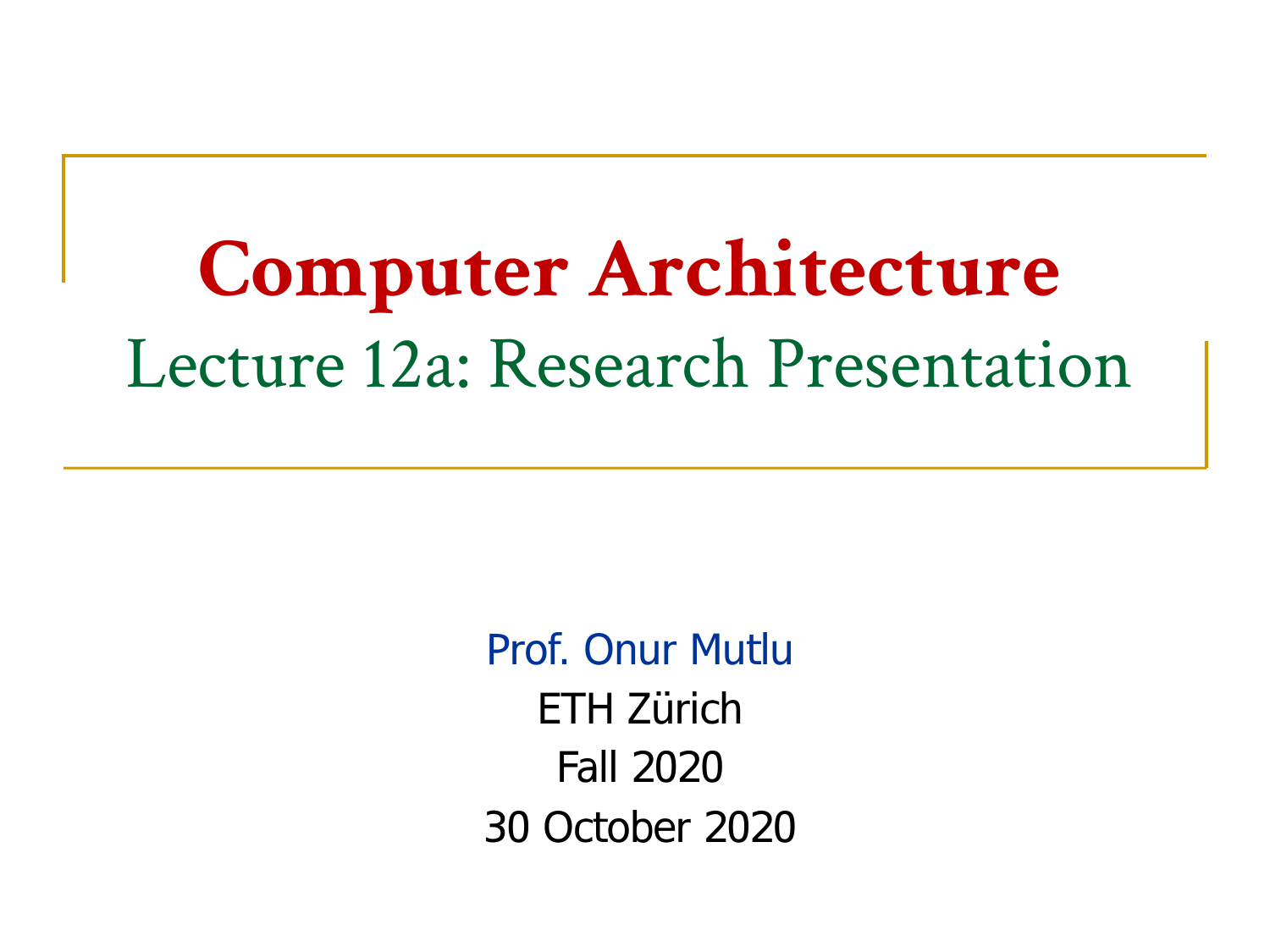

# Computer Architecture Lecture 12a: Research Presentation

Prof. Onur Mutlu
ETH Zürich
Fall 2020
30 October 2020